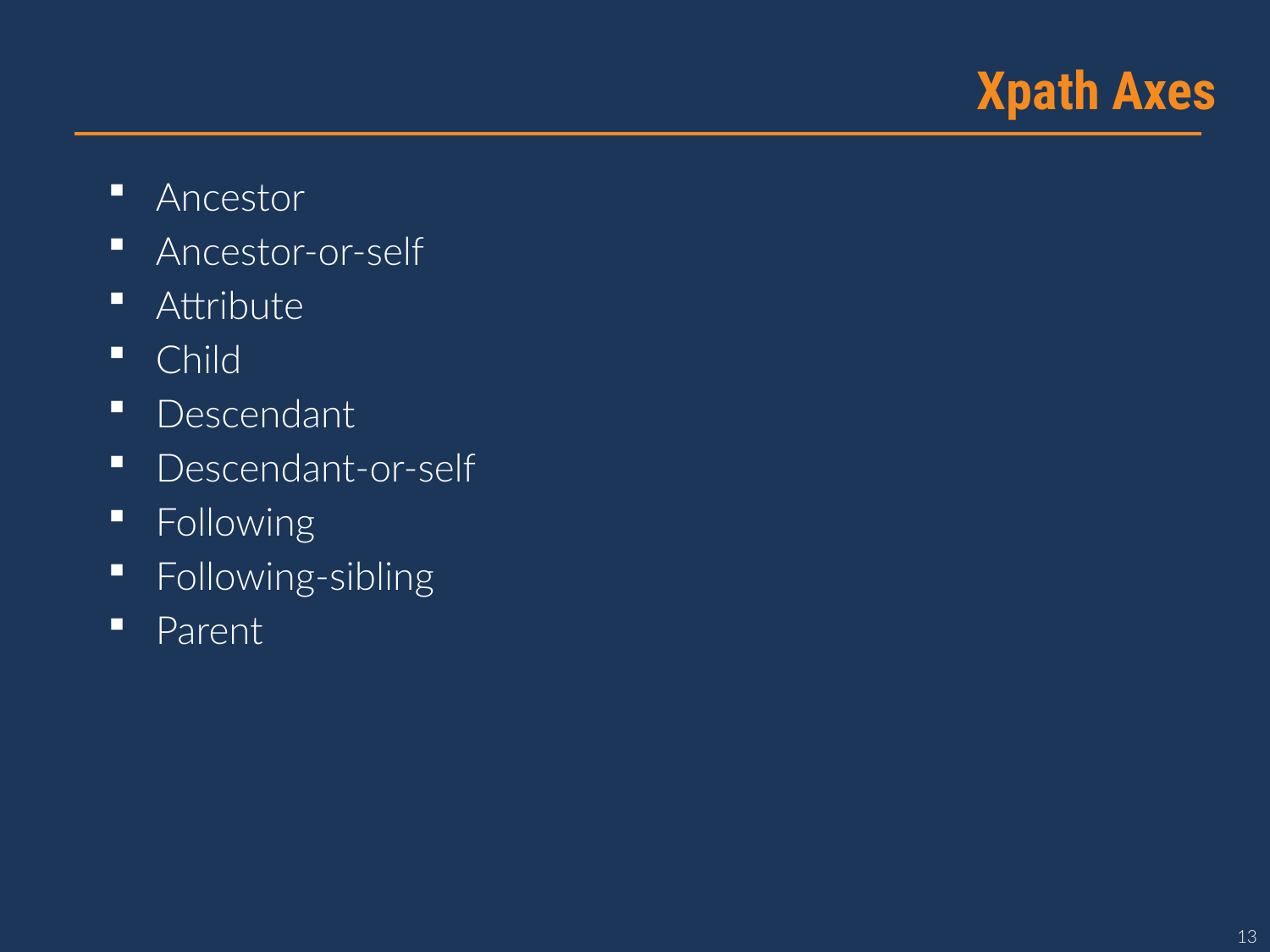

# Xpath Axes
Ancestor
Ancestor-or-self
Attribute
Child
Descendant
Descendant-or-self
Following
Following-sibling
Parent